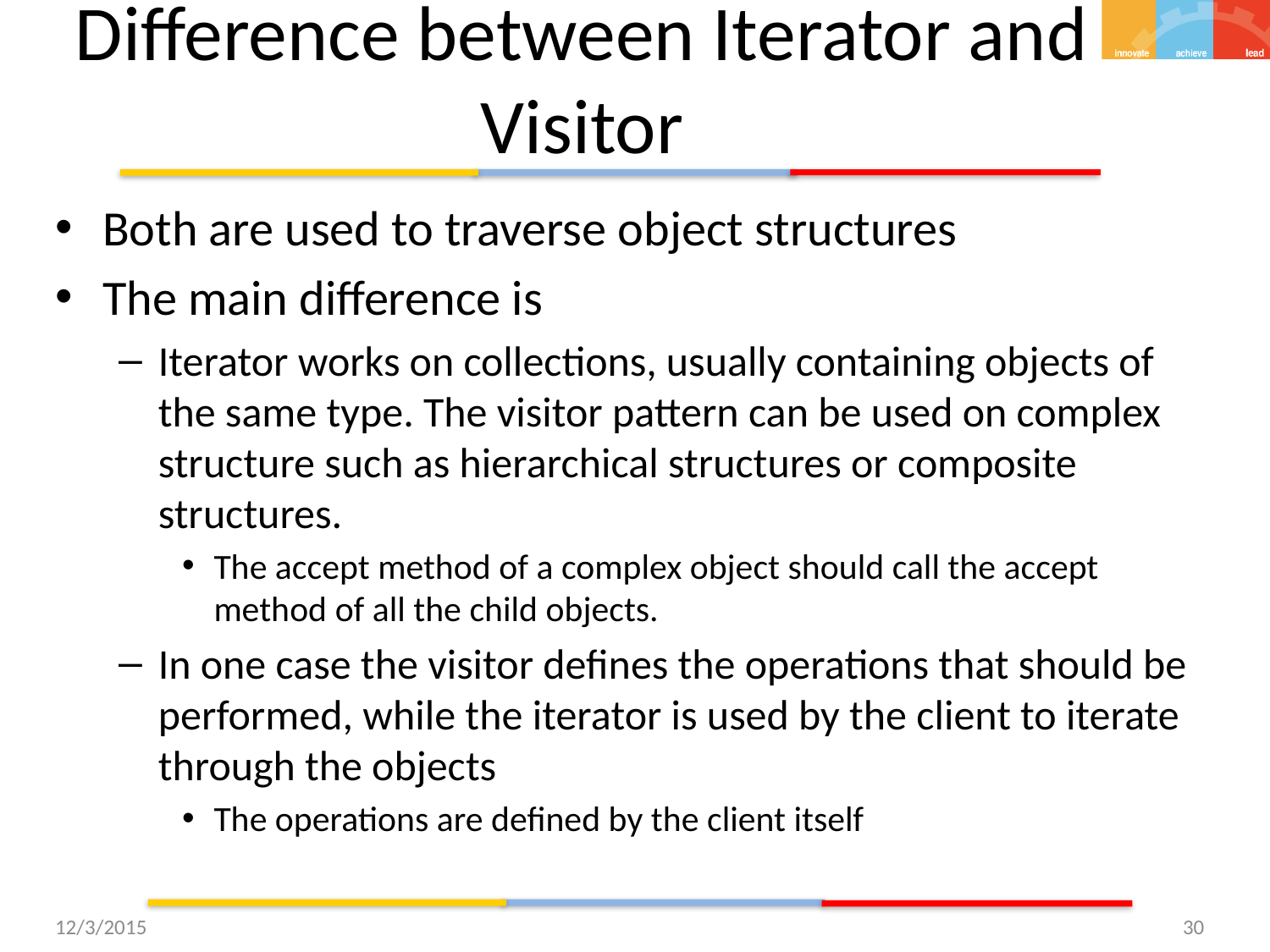

# Difference between Iterator and Visitor
Both are used to traverse object structures
The main difference is
Iterator works on collections, usually containing objects of the same type. The visitor pattern can be used on complex structure such as hierarchical structures or composite structures.
The accept method of a complex object should call the accept method of all the child objects.
In one case the visitor defines the operations that should be performed, while the iterator is used by the client to iterate through the objects
The operations are defined by the client itself

12/3/2015
30